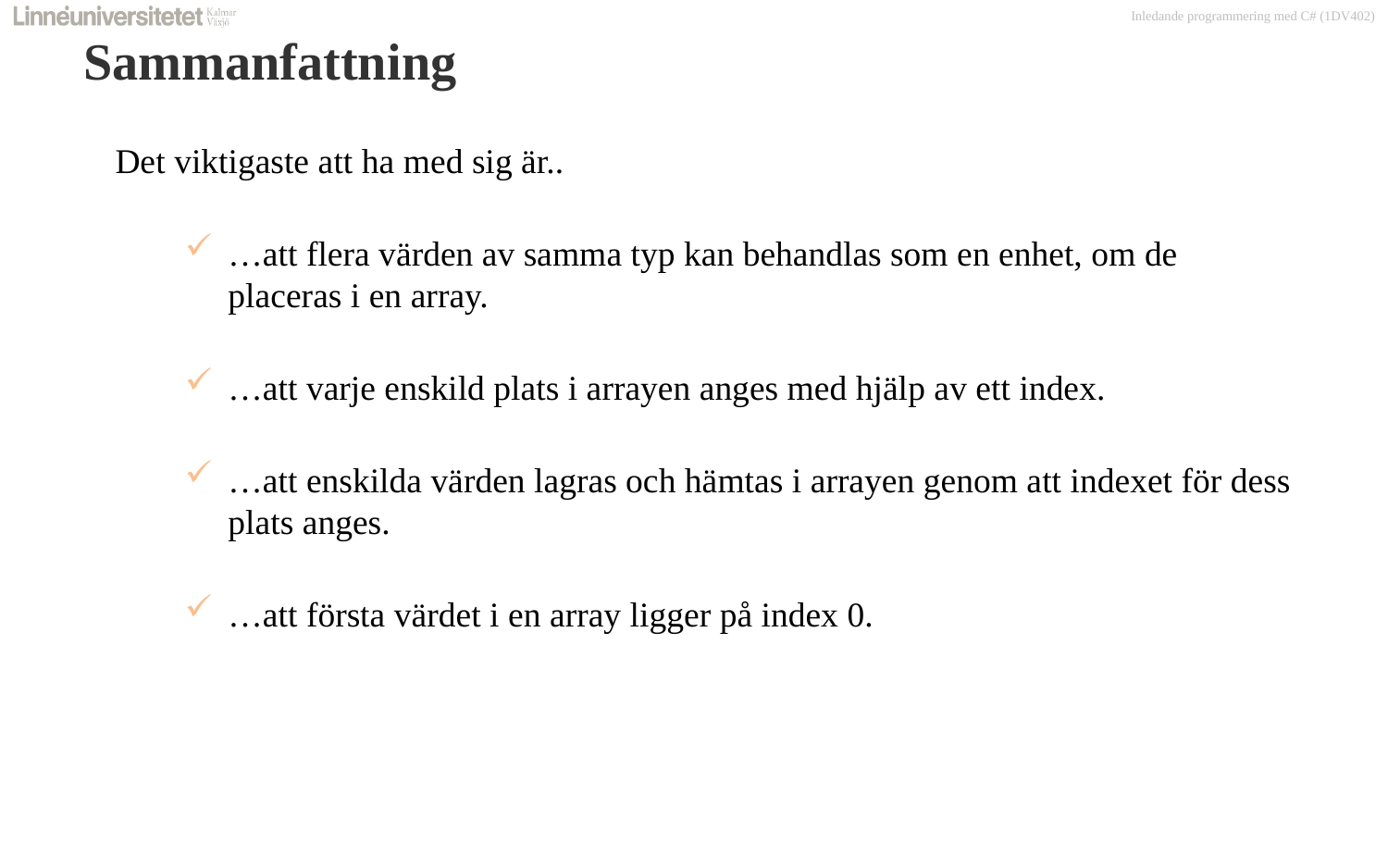

# Sammanfattning
Det viktigaste att ha med sig är..
…att flera värden av samma typ kan behandlas som en enhet, om de placeras i en array.
…att varje enskild plats i arrayen anges med hjälp av ett index.
…att enskilda värden lagras och hämtas i arrayen genom att indexet för dess plats anges.
…att första värdet i en array ligger på index 0.